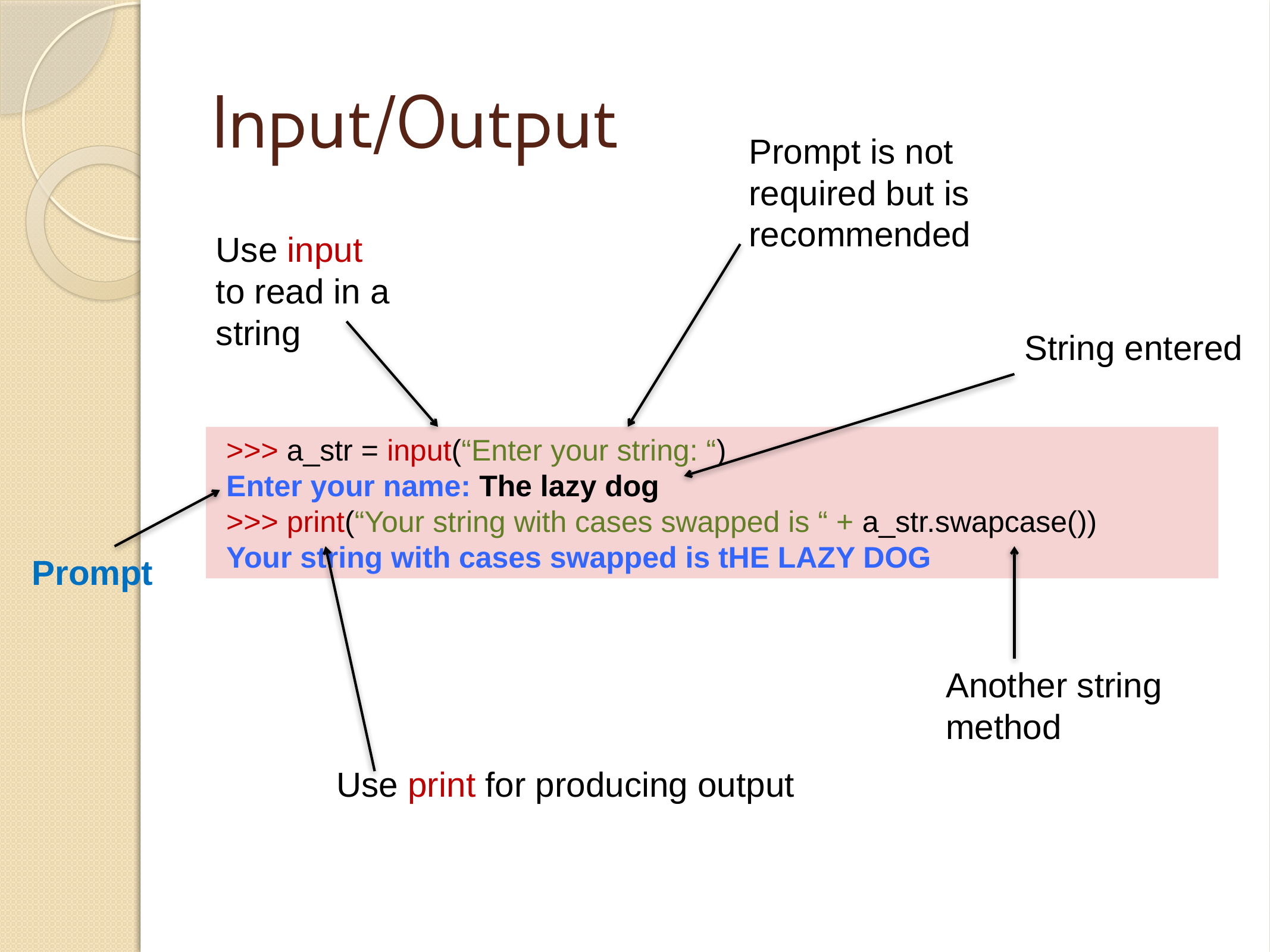

# Input/Output
Prompt is not required but is recommended
Use input to read in a string
String entered
>>> a_str = input(“Enter your string: “)
Enter your name: The lazy dog
>>> print(“Your string with cases swapped is “ + a_str.swapcase())
Your string with cases swapped is tHE LAZY DOG
Prompt
Use print for producing output
Another string method